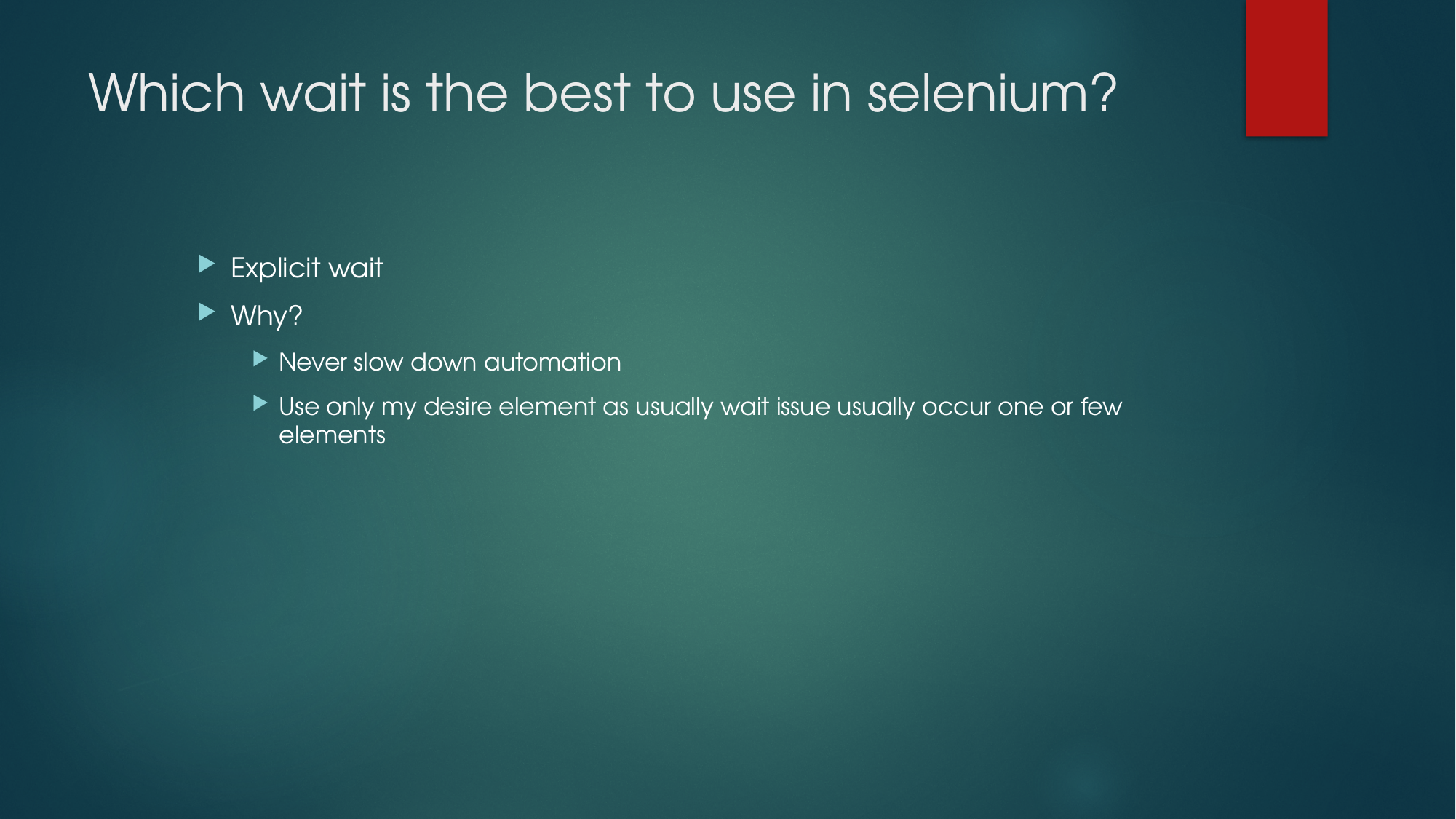

# Which wait is the best to use in selenium?
Explicit wait
Why?
Never slow down automation
Use only my desire element as usually wait issue usually occur one or few elements